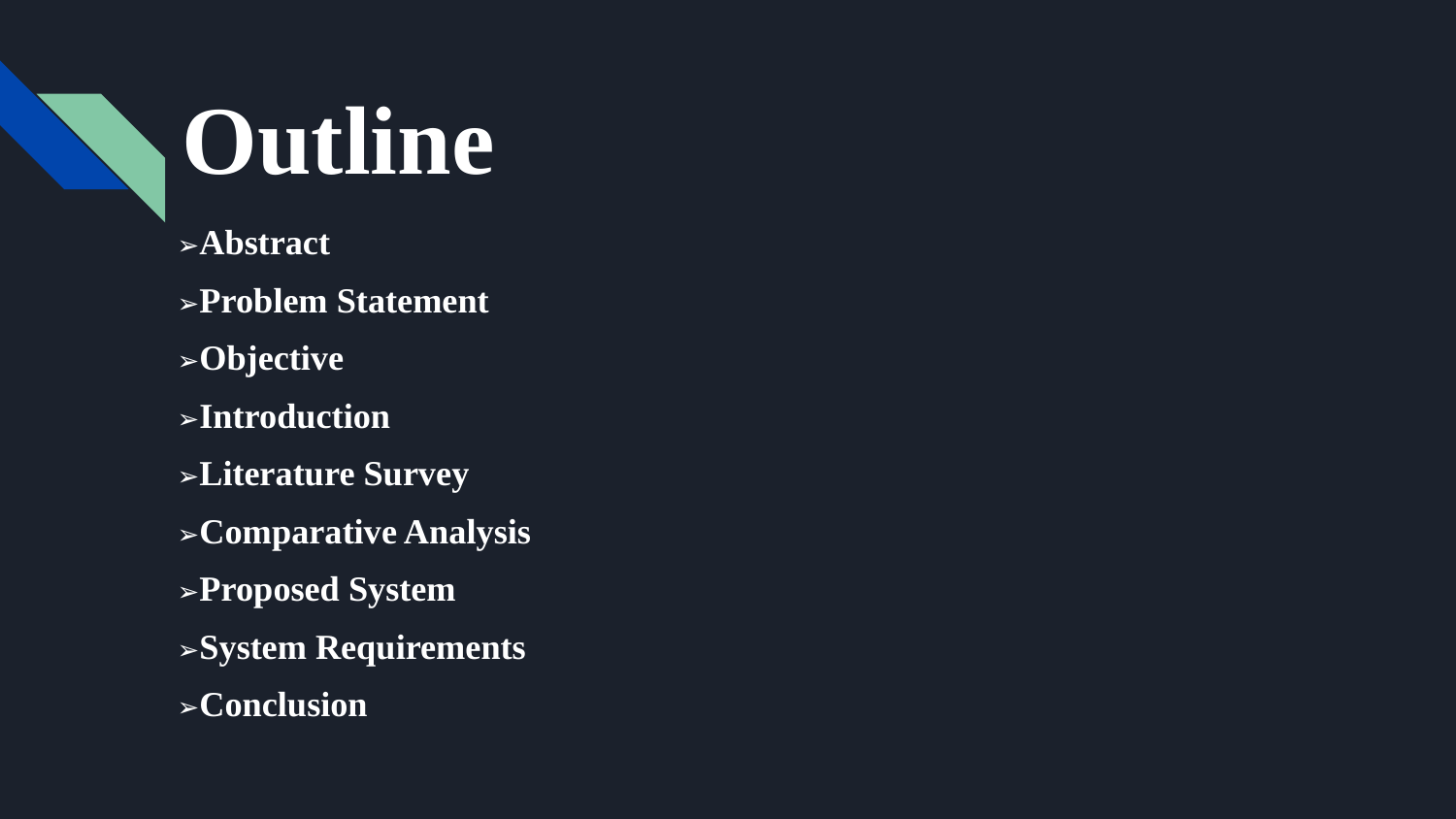

# Outline
➢Abstract​
➢Problem Statement​
➢Objective​
➢Introduction
➢Literature Survey
➢Comparative Analysis
➢Proposed System
➢​System Requirements
➢Conclusion